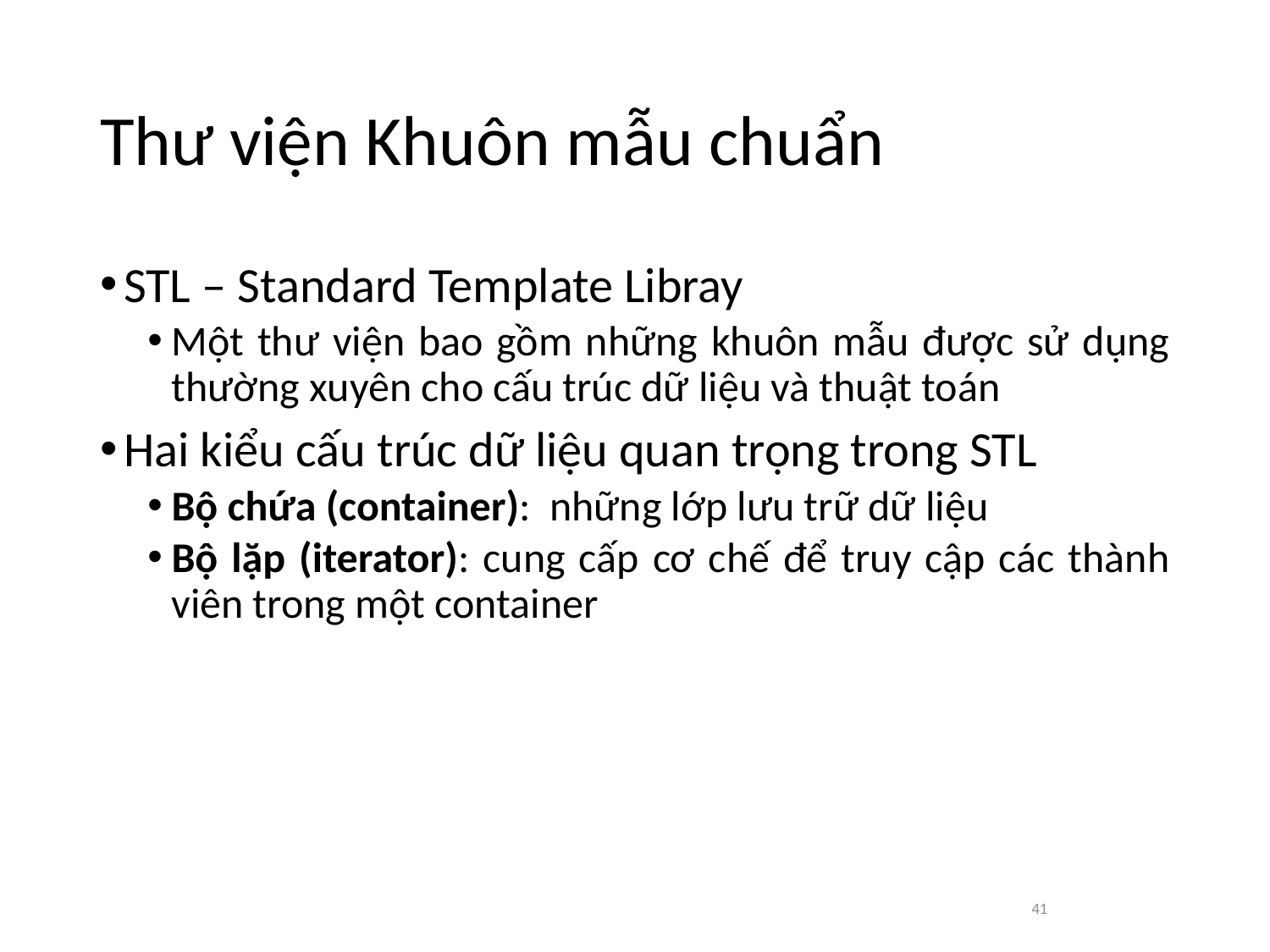

# Thư viện Khuôn mẫu chuẩn
STL – Standard Template Libray
Một thư viện bao gồm những khuôn mẫu được sử dụng thường xuyên cho cấu trúc dữ liệu và thuật toán
Hai kiểu cấu trúc dữ liệu quan trọng trong STL
Bộ chứa (container):  những lớp lưu trữ dữ liệu
Bộ lặp (iterator): cung cấp cơ chế để truy cập các thành viên trong một container
41